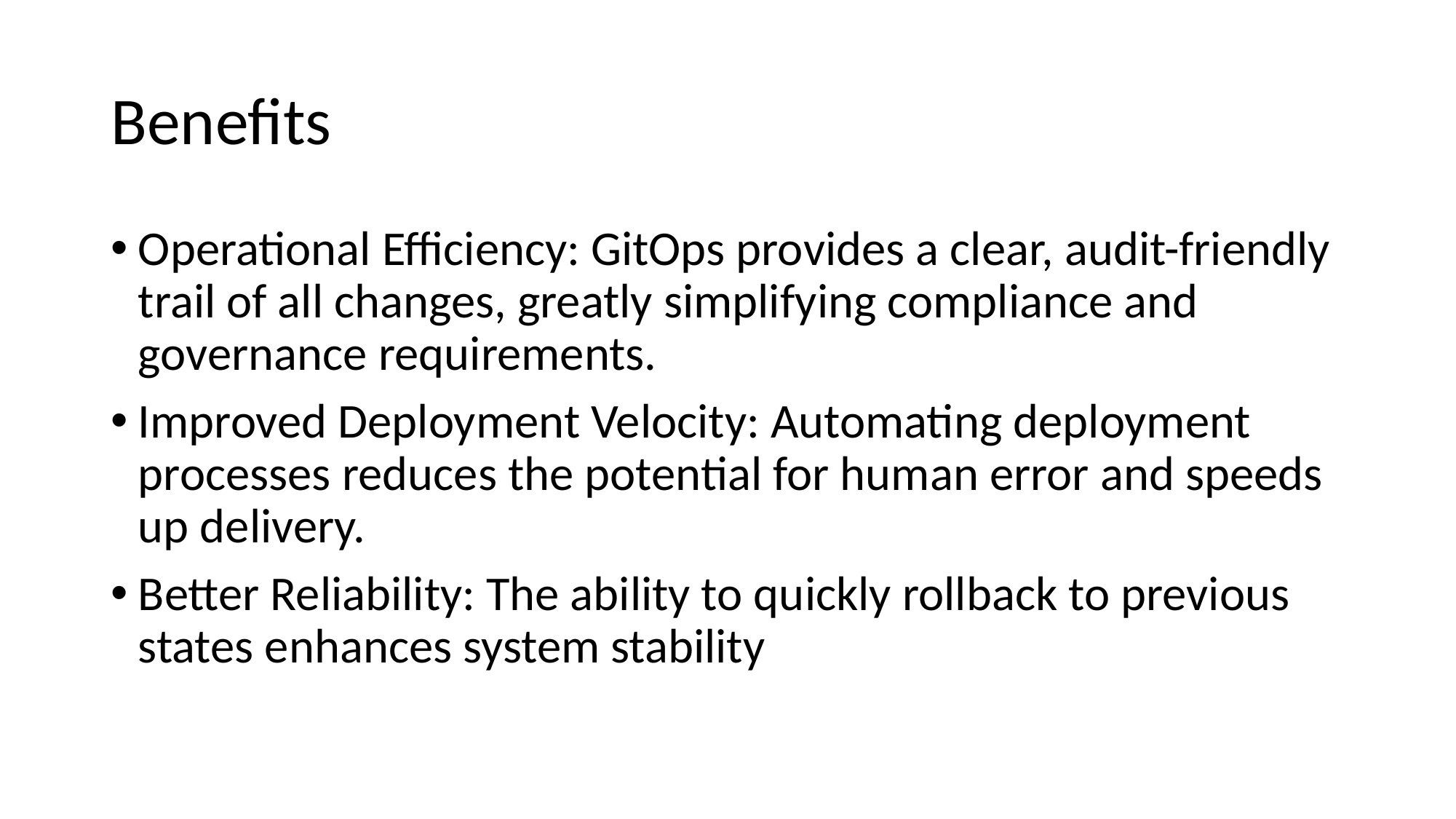

# Benefits
Operational Efficiency: GitOps provides a clear, audit-friendly trail of all changes, greatly simplifying compliance and governance requirements.
Improved Deployment Velocity: Automating deployment processes reduces the potential for human error and speeds up delivery.
Better Reliability: The ability to quickly rollback to previous states enhances system stability